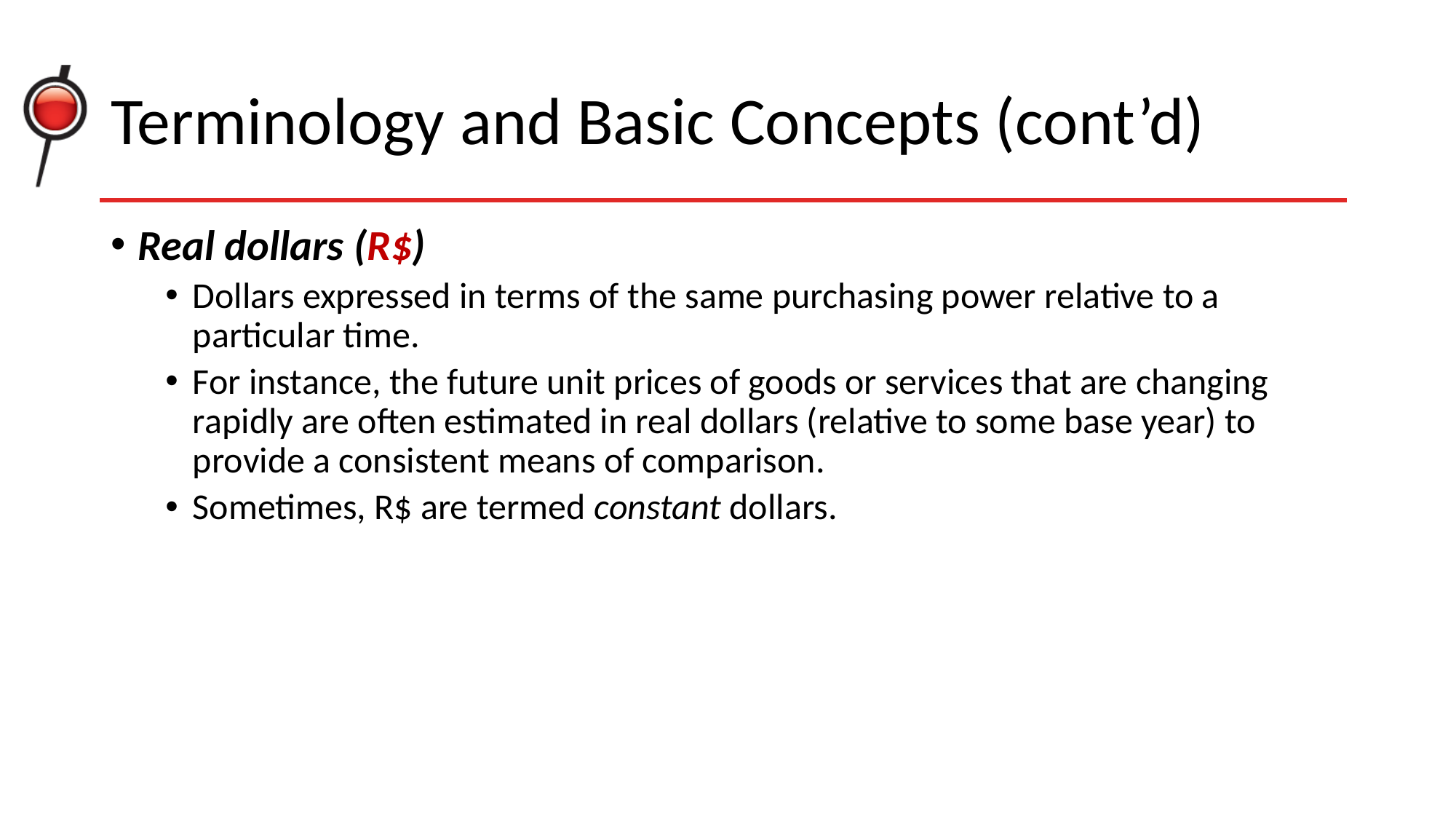

# Terminology and Basic Concepts (cont’d)
Real dollars (R$)
Dollars expressed in terms of the same purchasing power relative to a particular time.
For instance, the future unit prices of goods or services that are changing rapidly are often estimated in real dollars (relative to some base year) to provide a consistent means of comparison.
Sometimes, R$ are termed constant dollars.